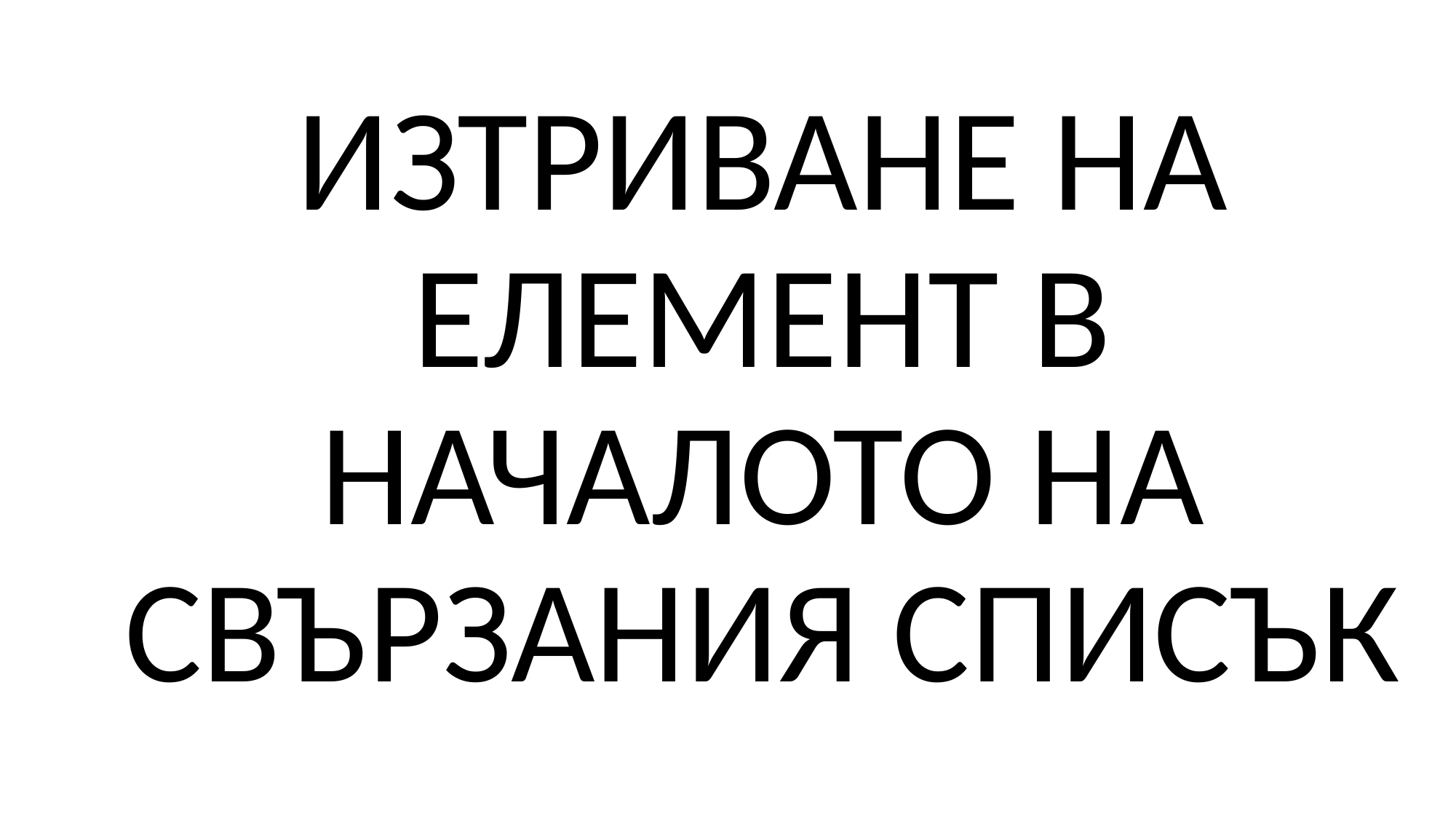

# ИЗТРИВАНЕ НА ЕЛЕМЕНТ В НАЧАЛОТО НА СВЪРЗАНИЯ СПИСЪК